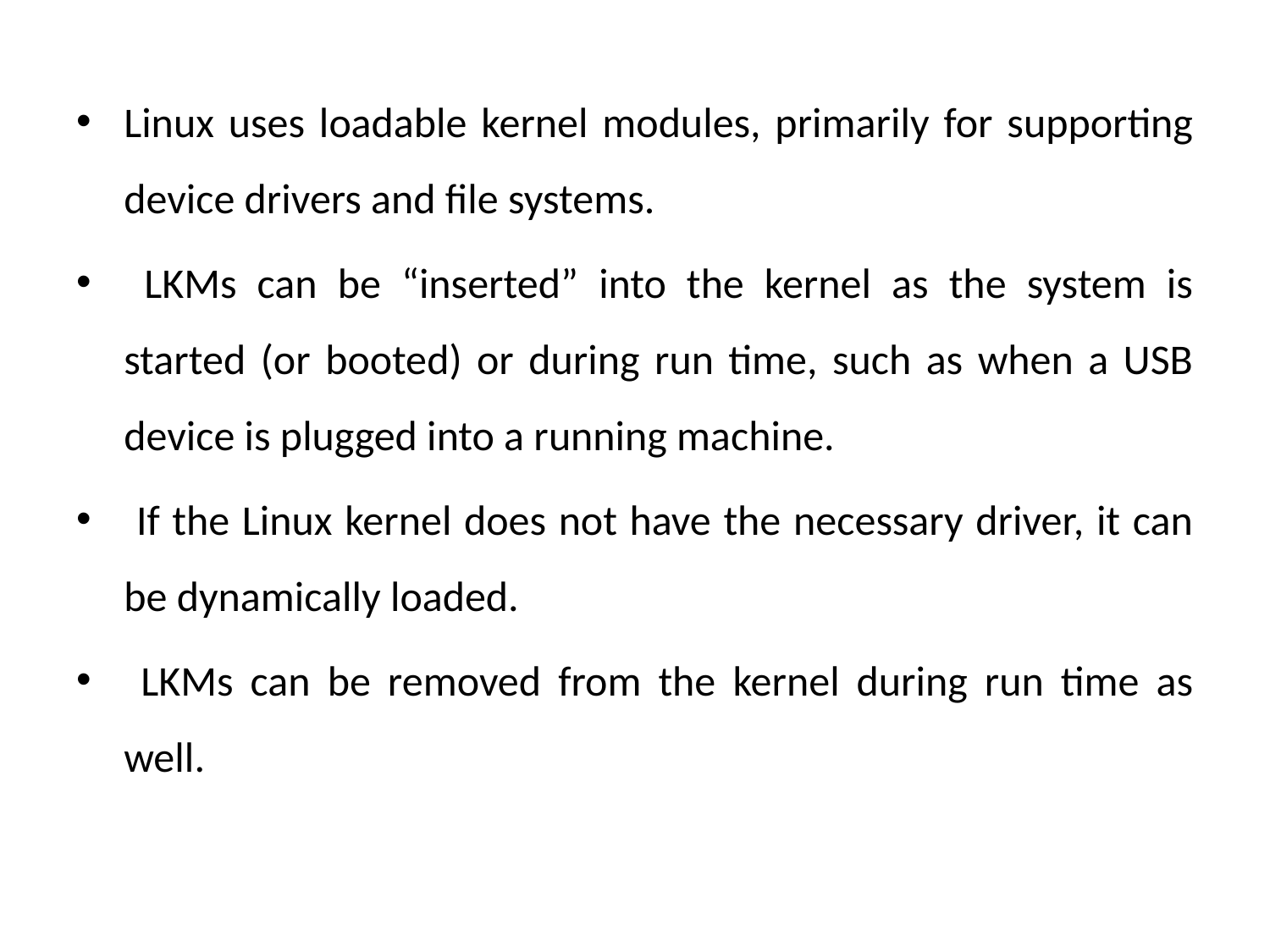

Linux uses loadable kernel modules, primarily for supporting device drivers and file systems.
 LKMs can be “inserted” into the kernel as the system is started (or booted) or during run time, such as when a USB device is plugged into a running machine.
 If the Linux kernel does not have the necessary driver, it can be dynamically loaded.
 LKMs can be removed from the kernel during run time as well.